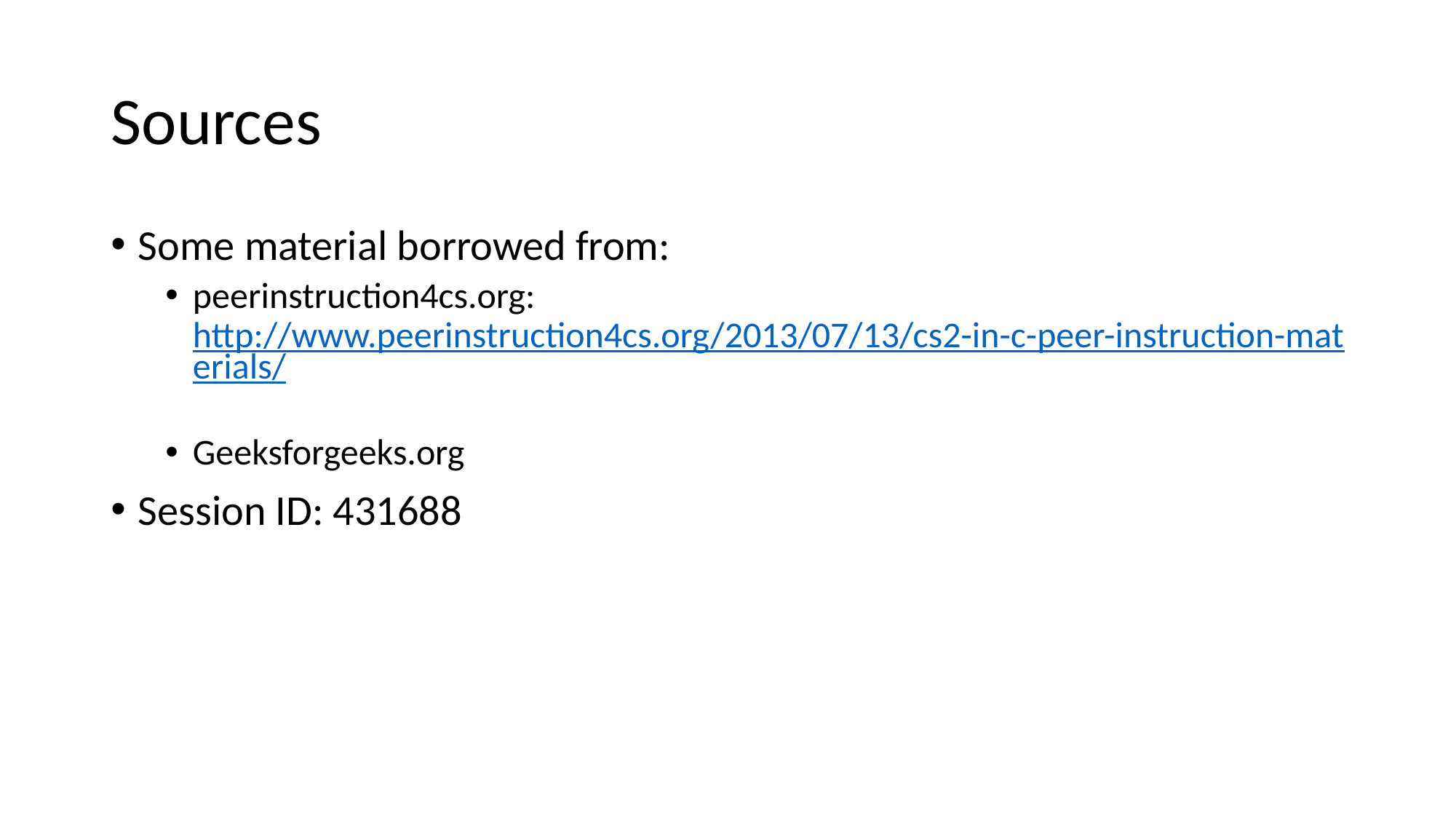

# Sources
Some material borrowed from:
peerinstruction4cs.org:
http://www.peerinstruction4cs.org/2013/07/13/cs2-in-c-peer-instruction-materials/
Geeksforgeeks.org
Session ID: 431688